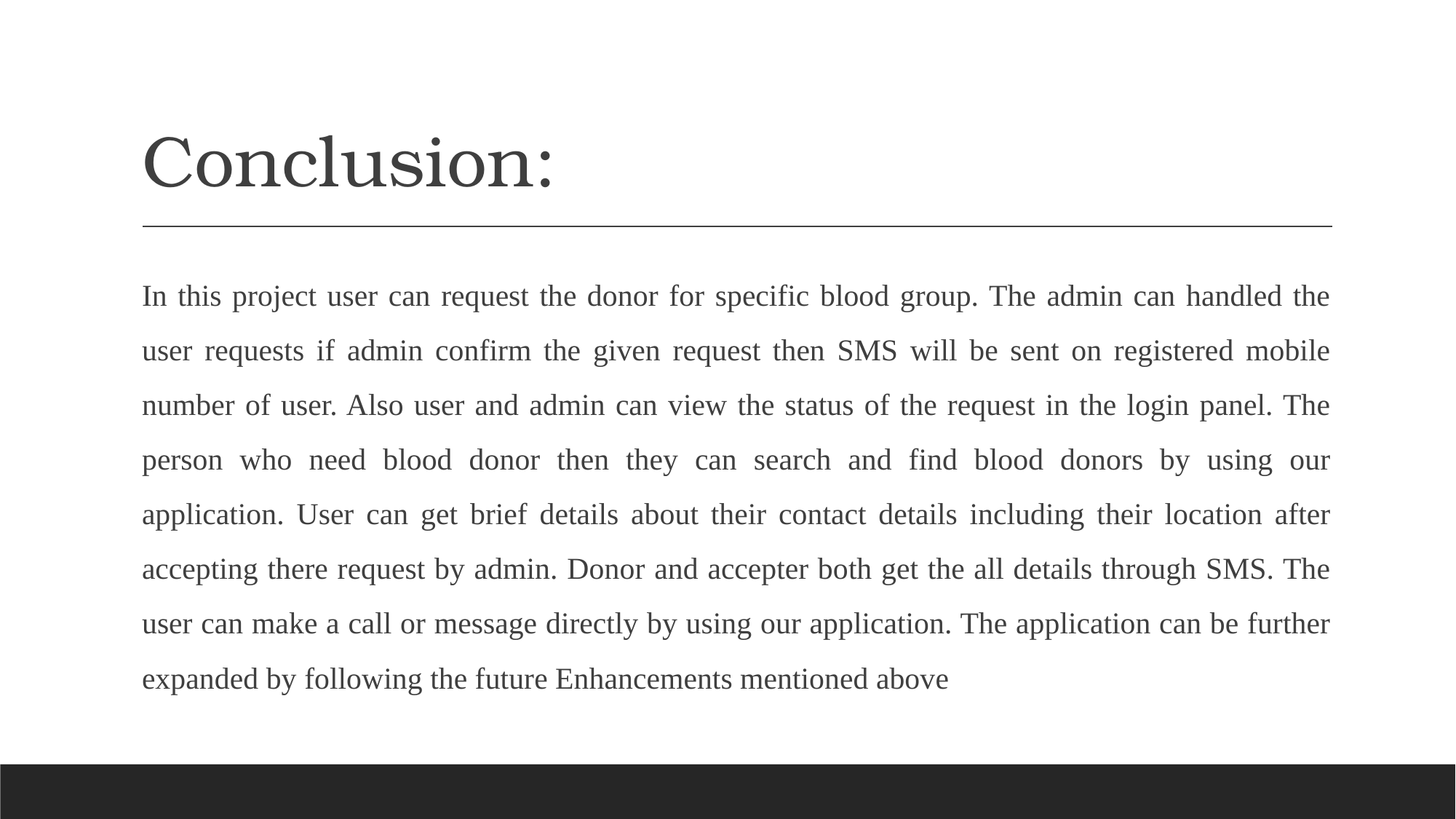

# Conclusion:
In this project user can request the donor for specific blood group. The admin can handled the user requests if admin confirm the given request then SMS will be sent on registered mobile number of user. Also user and admin can view the status of the request in the login panel. The person who need blood donor then they can search and find blood donors by using our application. User can get brief details about their contact details including their location after accepting there request by admin. Donor and accepter both get the all details through SMS. The user can make a call or message directly by using our application. The application can be further expanded by following the future Enhancements mentioned above